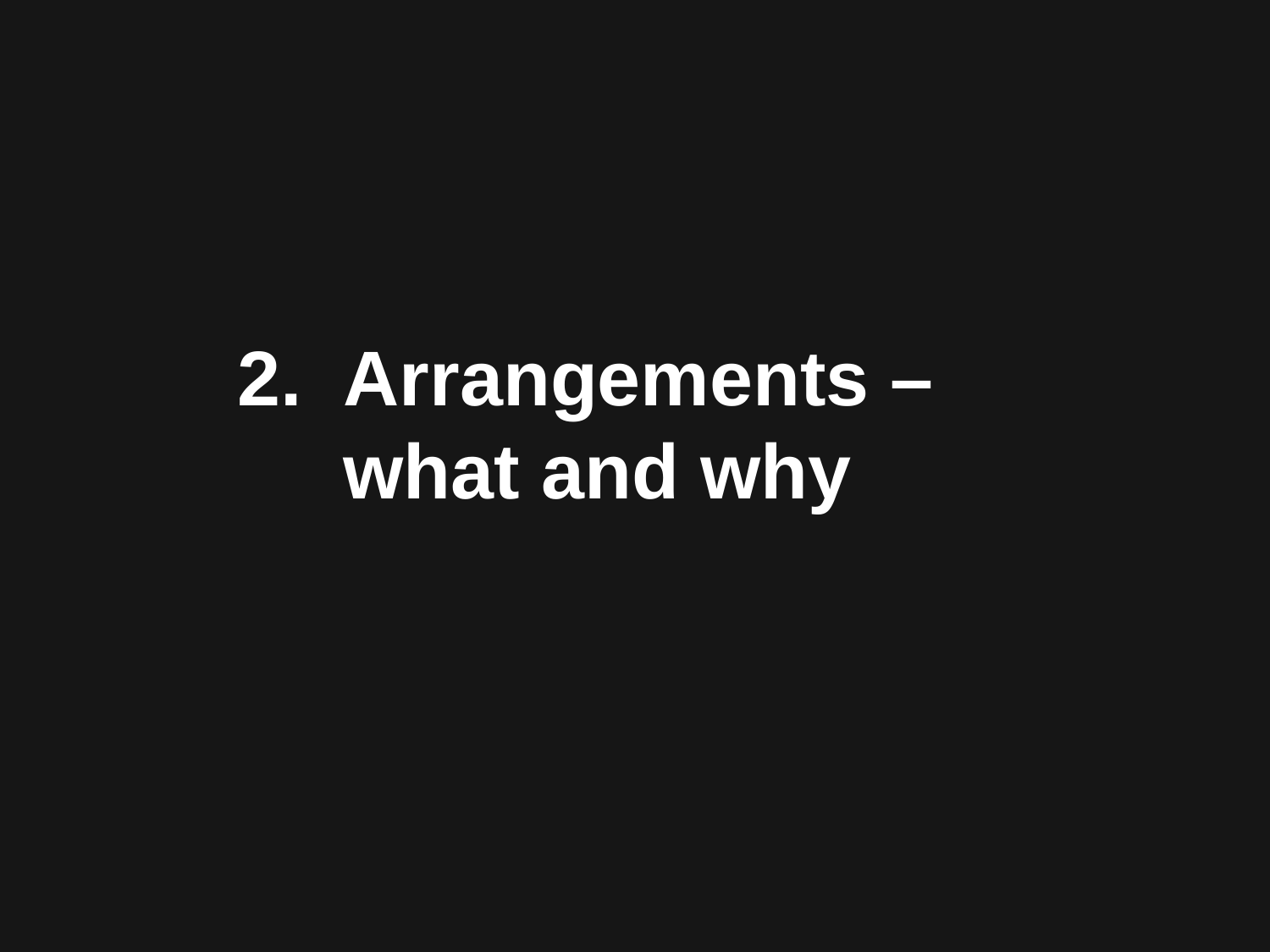

# 2.	Arrangements – what and why